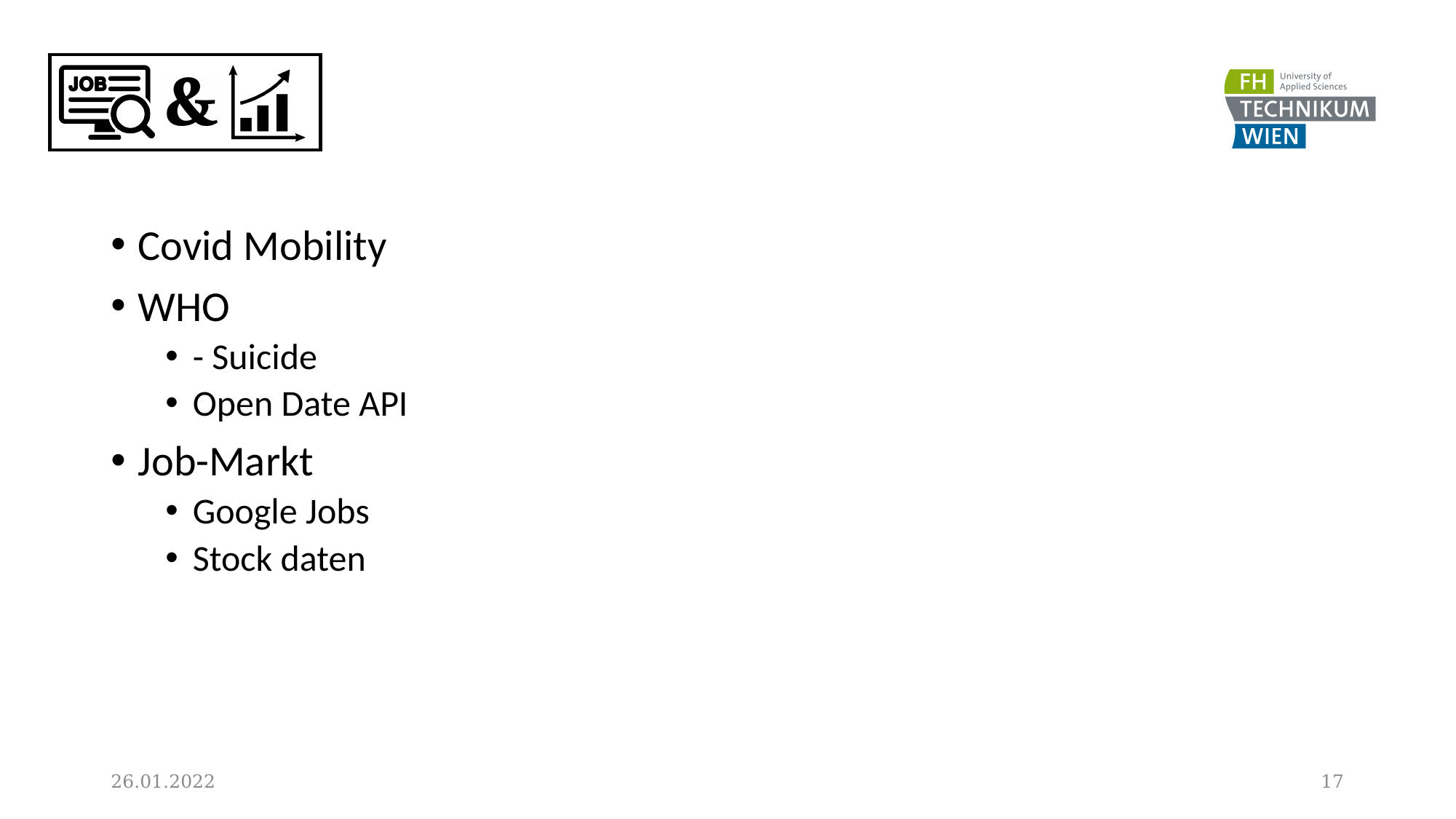

#
Covid Mobility
WHO
- Suicide
Open Date API
Job-Markt
Google Jobs
Stock daten

26.01.2022
17